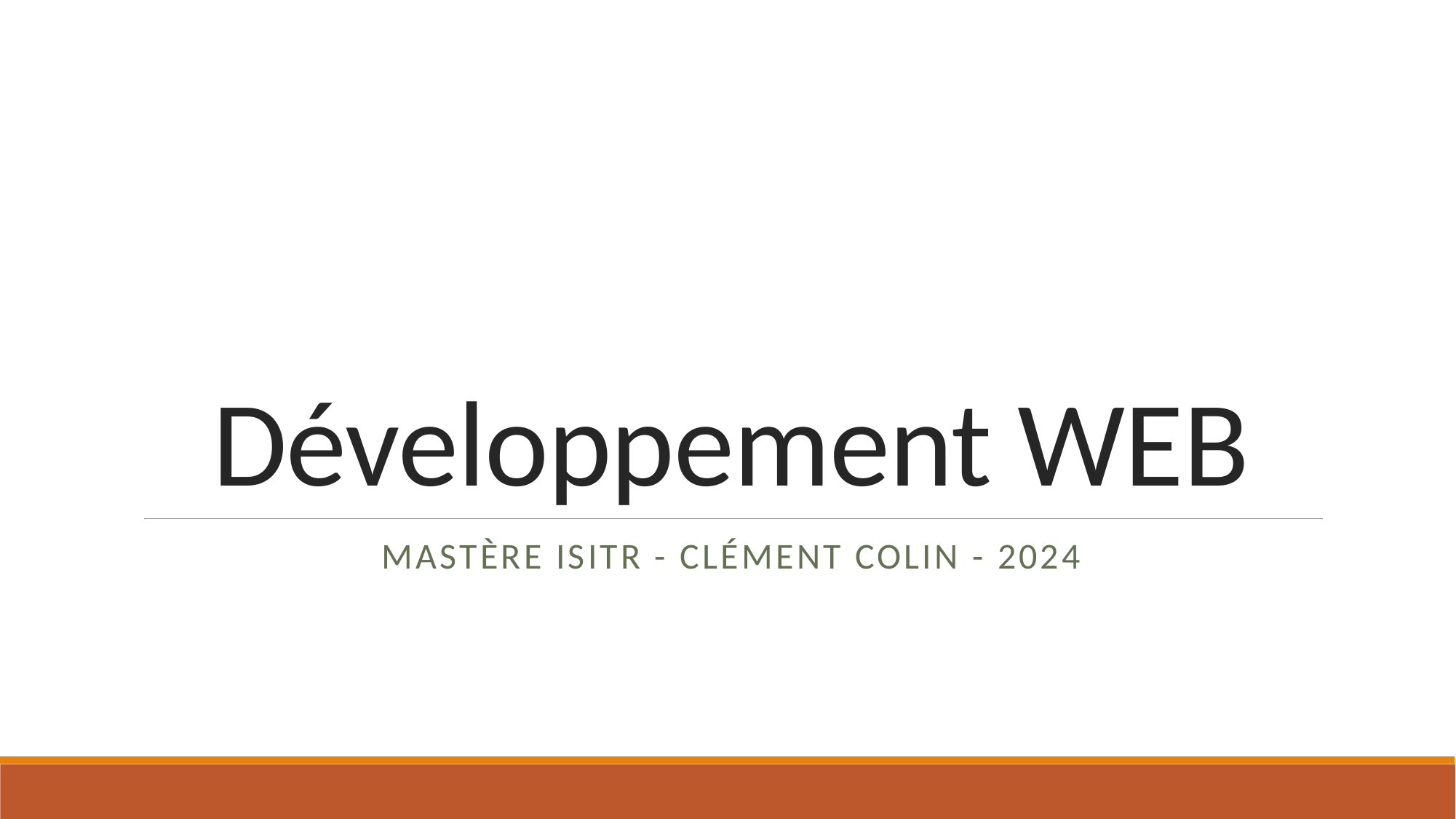

# Développement WEB
Mastère ISITR - Clément COLIN - 2024